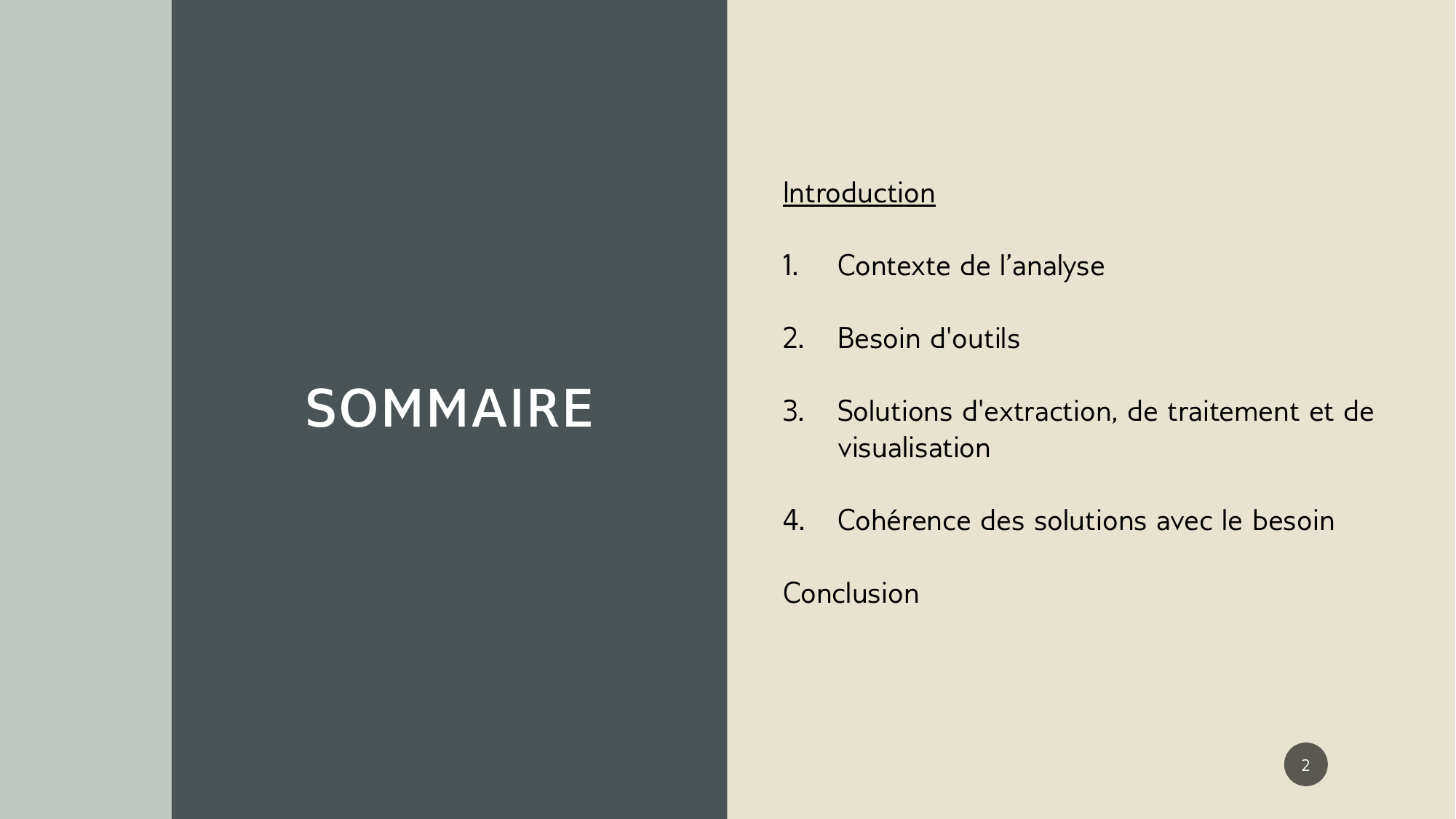

# Sommaire
Introduction

Contexte de l’analyse

Besoin d'outils

Solutions d'extraction, de traitement et de visualisation

Cohérence des solutions avec le besoin

Conclusion

2